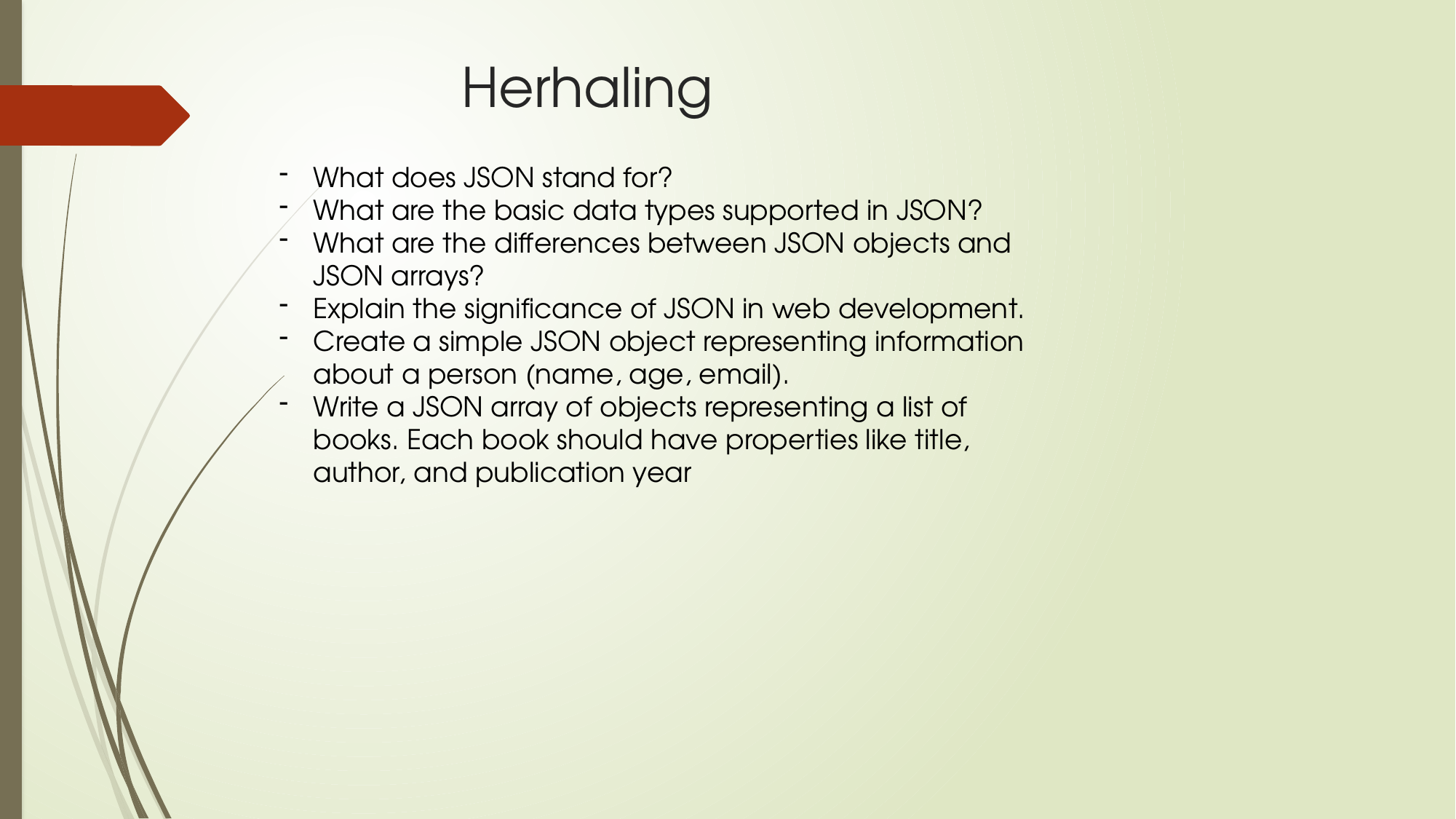

# Herhaling
What does JSON stand for?
What are the basic data types supported in JSON?
What are the differences between JSON objects and JSON arrays?
Explain the significance of JSON in web development.
Create a simple JSON object representing information about a person (name, age, email).
Write a JSON array of objects representing a list of books. Each book should have properties like title, author, and publication year